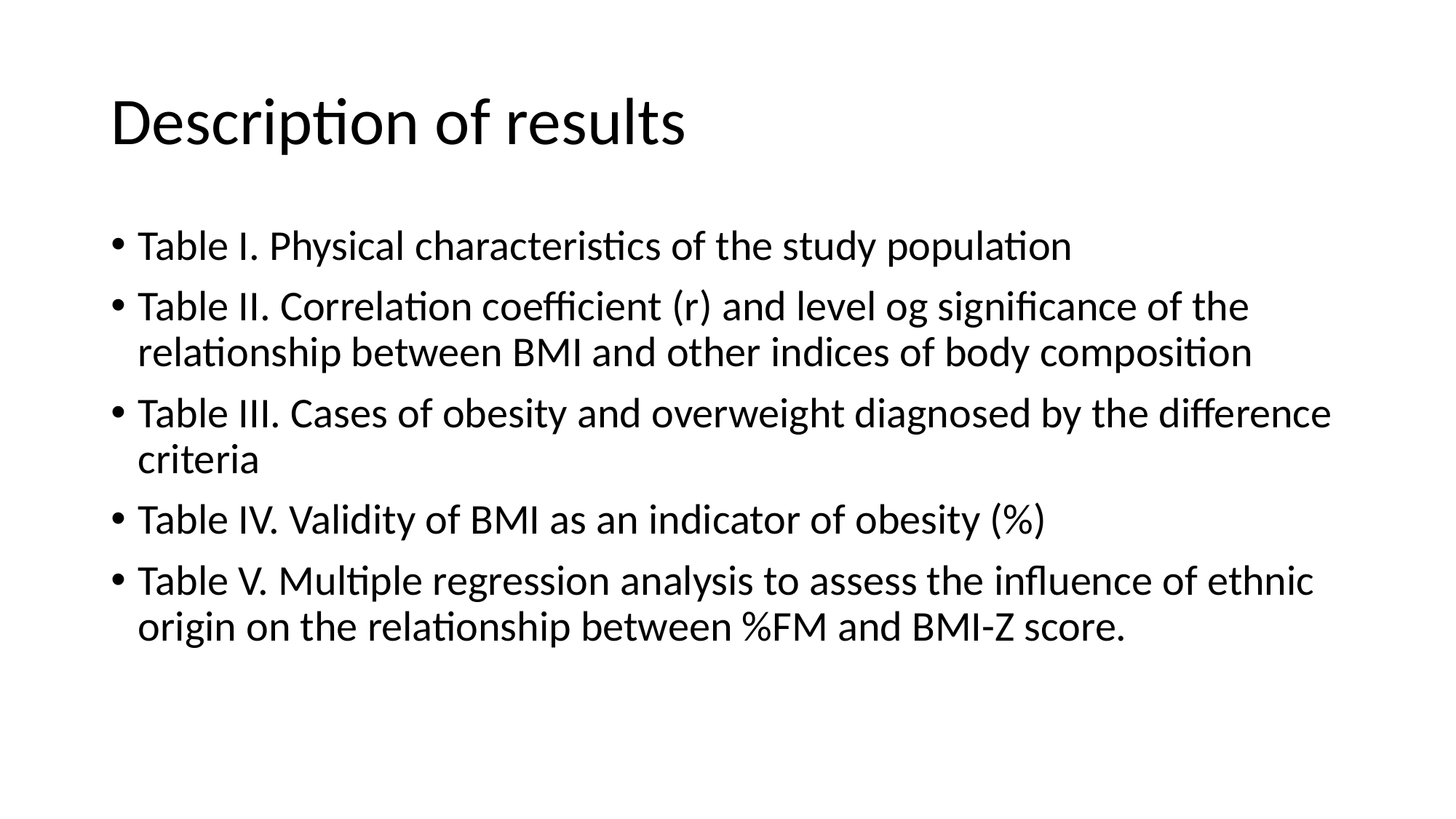

# Description of results
Table I. Physical characteristics of the study population
Table II. Correlation coefficient (r) and level og significance of the relationship between BMI and other indices of body composition
Table III. Cases of obesity and overweight diagnosed by the difference criteria
Table IV. Validity of BMI as an indicator of obesity (%)
Table V. Multiple regression analysis to assess the influence of ethnic origin on the relationship between %FM and BMI-Z score.